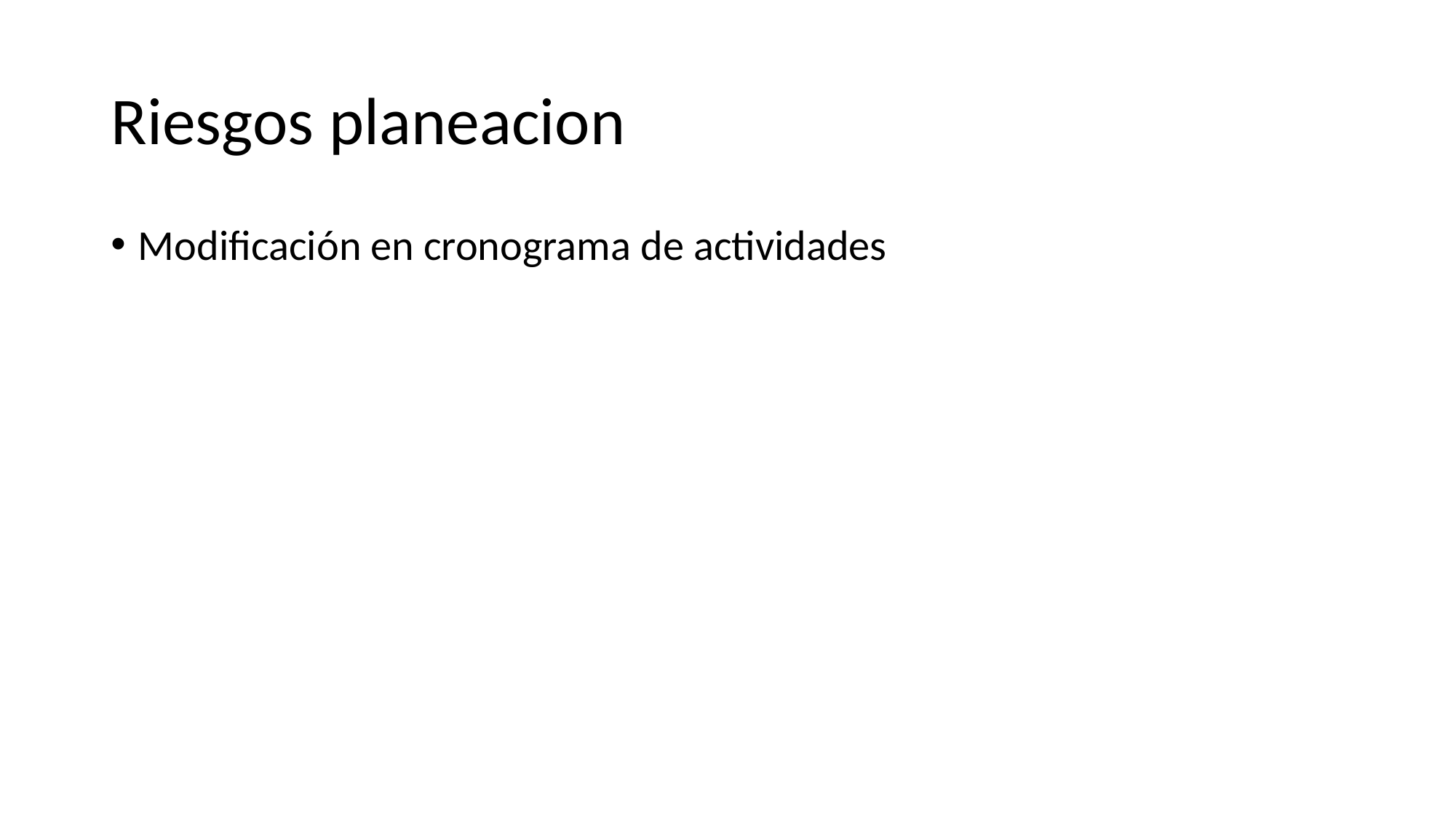

# Riesgos planeacion
Modificación en cronograma de actividades